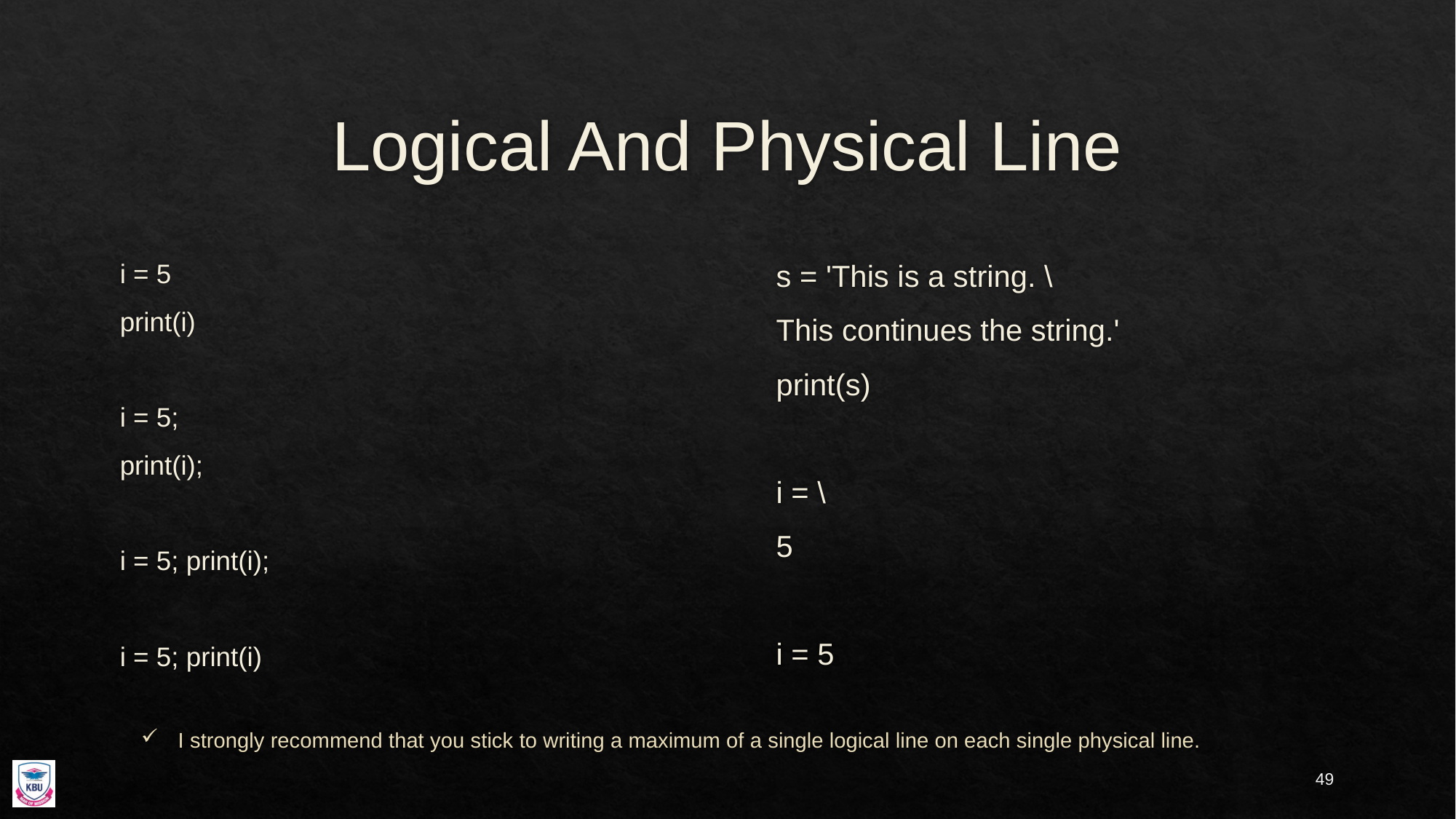

# Logical And Physical Line
i = 5
print(i)

i = 5;
print(i);

i = 5; print(i);

i = 5; print(i)
s = 'This is a string. \
This continues the string.'
print(s)

i = \
5

i = 5
I strongly recommend that you stick to writing a maximum of a single logical line on each single physical line.
49